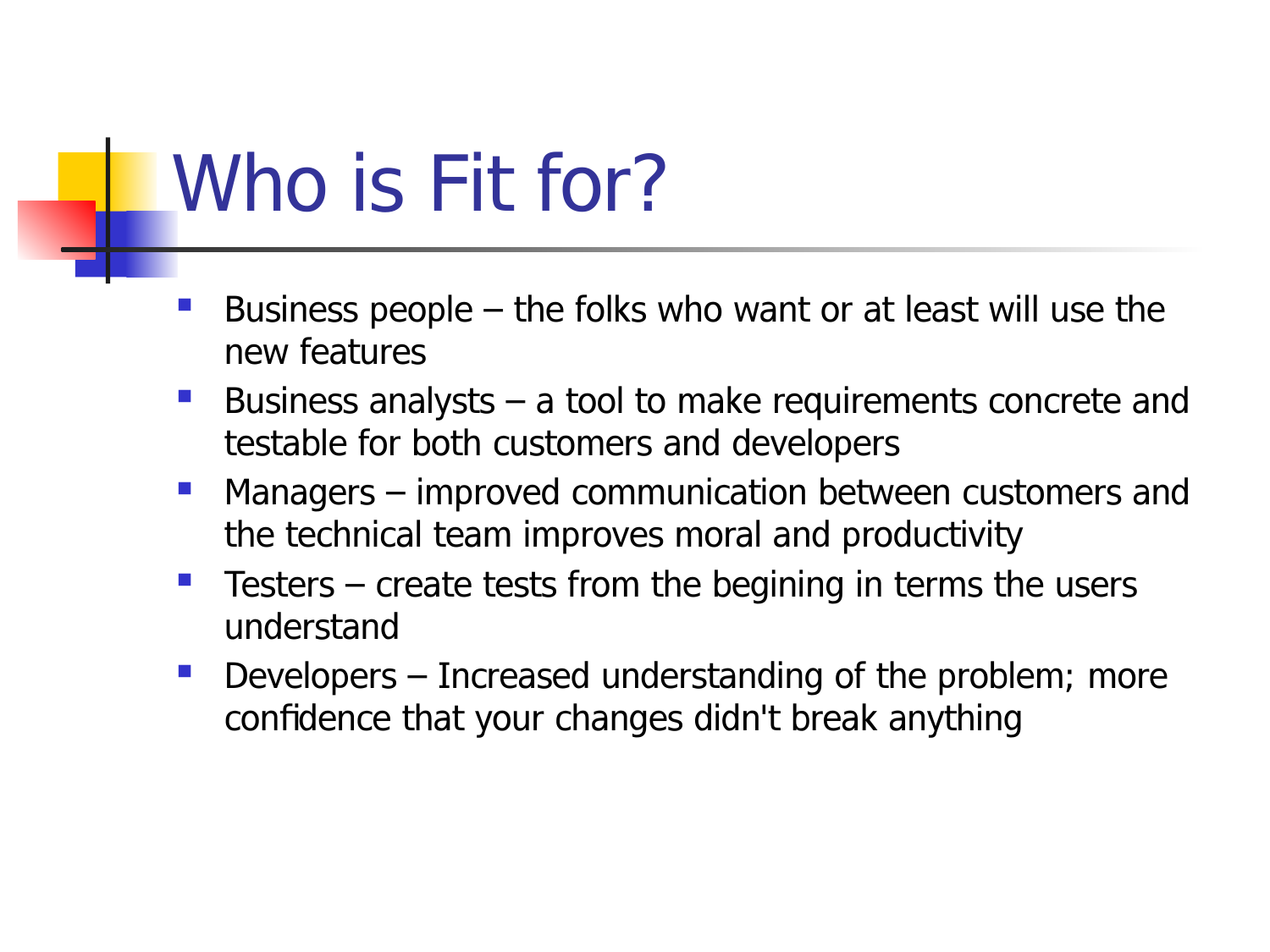

# Who is Fit for?
Business people – the folks who want or at least will use the new features
Business analysts – a tool to make requirements concrete and testable for both customers and developers
Managers – improved communication between customers and the technical team improves moral and productivity
Testers – create tests from the begining in terms the users understand
Developers – Increased understanding of the problem; more confidence that your changes didn't break anything